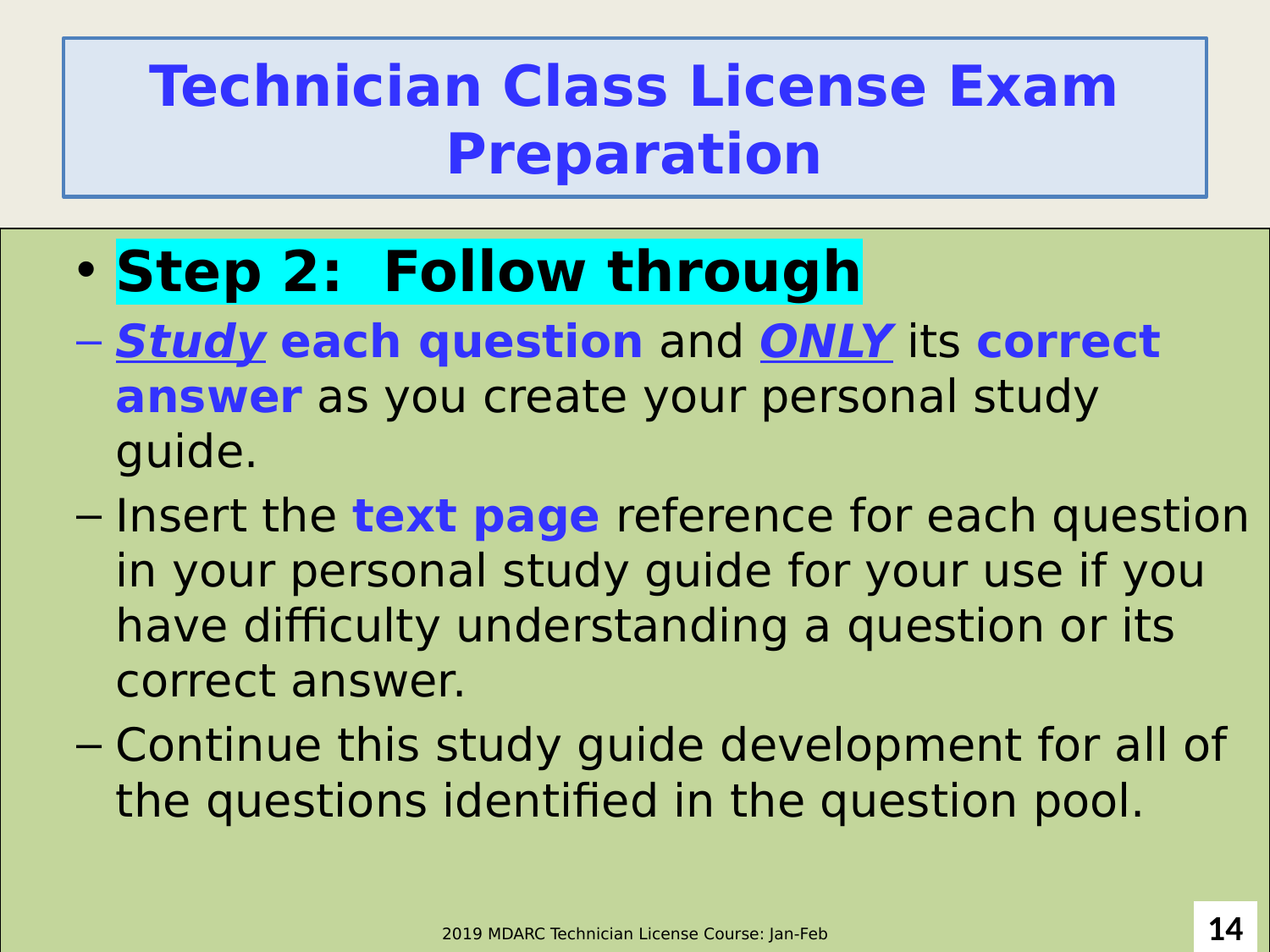

# Technician Class License Exam Preparation
Step 2:  Follow through
Study each question and ONLY its correct answer as you create your personal study guide.
Insert the text page reference for each question in your personal study guide for your use if you have difficulty understanding a question or its correct answer.
Continue this study guide development for all of the questions identified in the question pool.

14
2019 MDARC Technician License Course: Jan-Feb